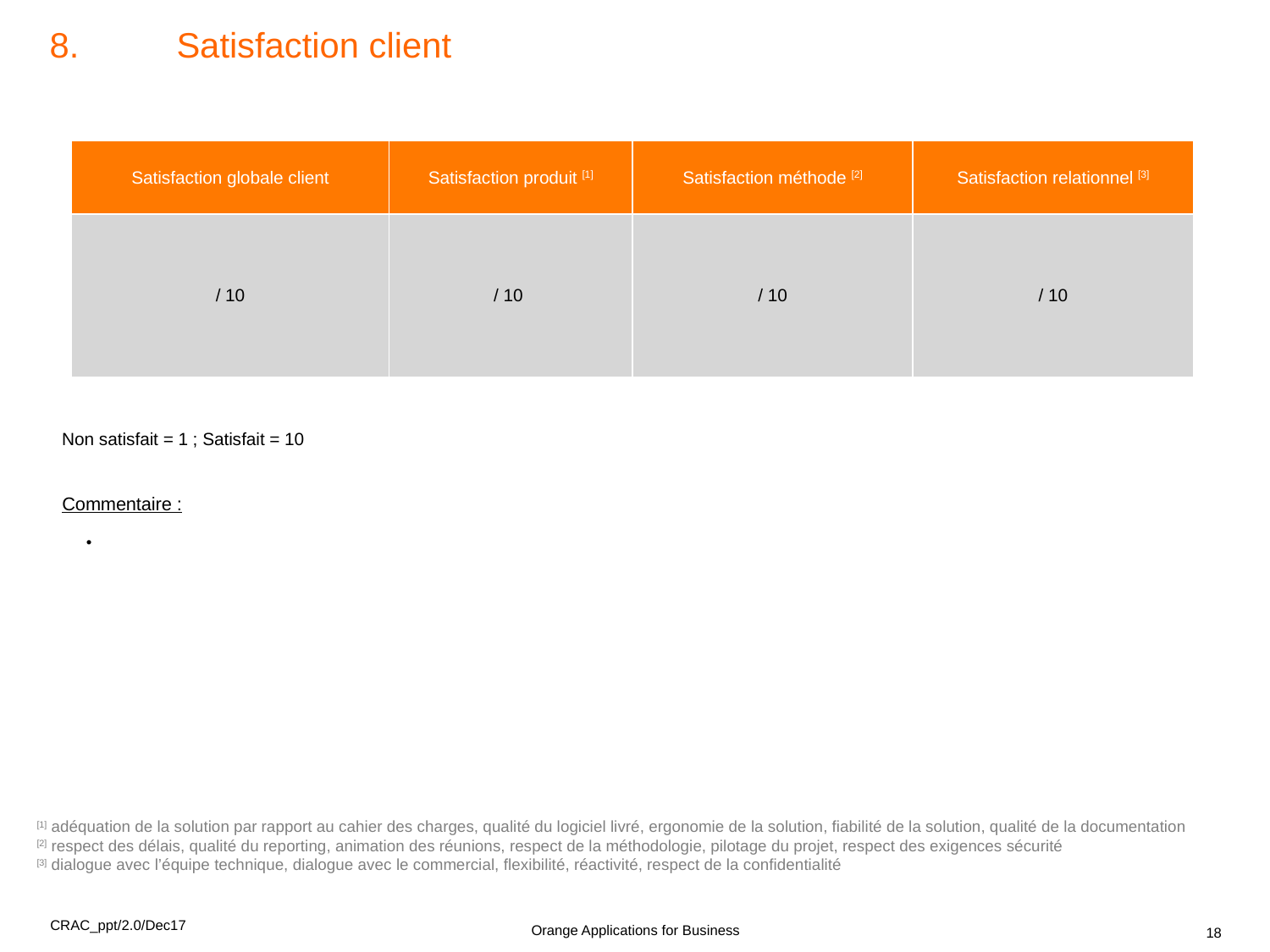

8. 	Satisfaction client

| Satisfaction globale client | Satisfaction produit [1] | Satisfaction méthode [2] | Satisfaction relationnel [3] |
| --- | --- | --- | --- |
| / 10 | / 10 | / 10 | / 10 |
Non satisfait = 1 ; Satisfait = 10
Commentaire :

[1] adéquation de la solution par rapport au cahier des charges, qualité du logiciel livré, ergonomie de la solution, fiabilité de la solution, qualité de la documentation
[2] respect des délais, qualité du reporting, animation des réunions, respect de la méthodologie, pilotage du projet, respect des exigences sécurité
[3] dialogue avec l’équipe technique, dialogue avec le commercial, flexibilité, réactivité, respect de la confidentialité